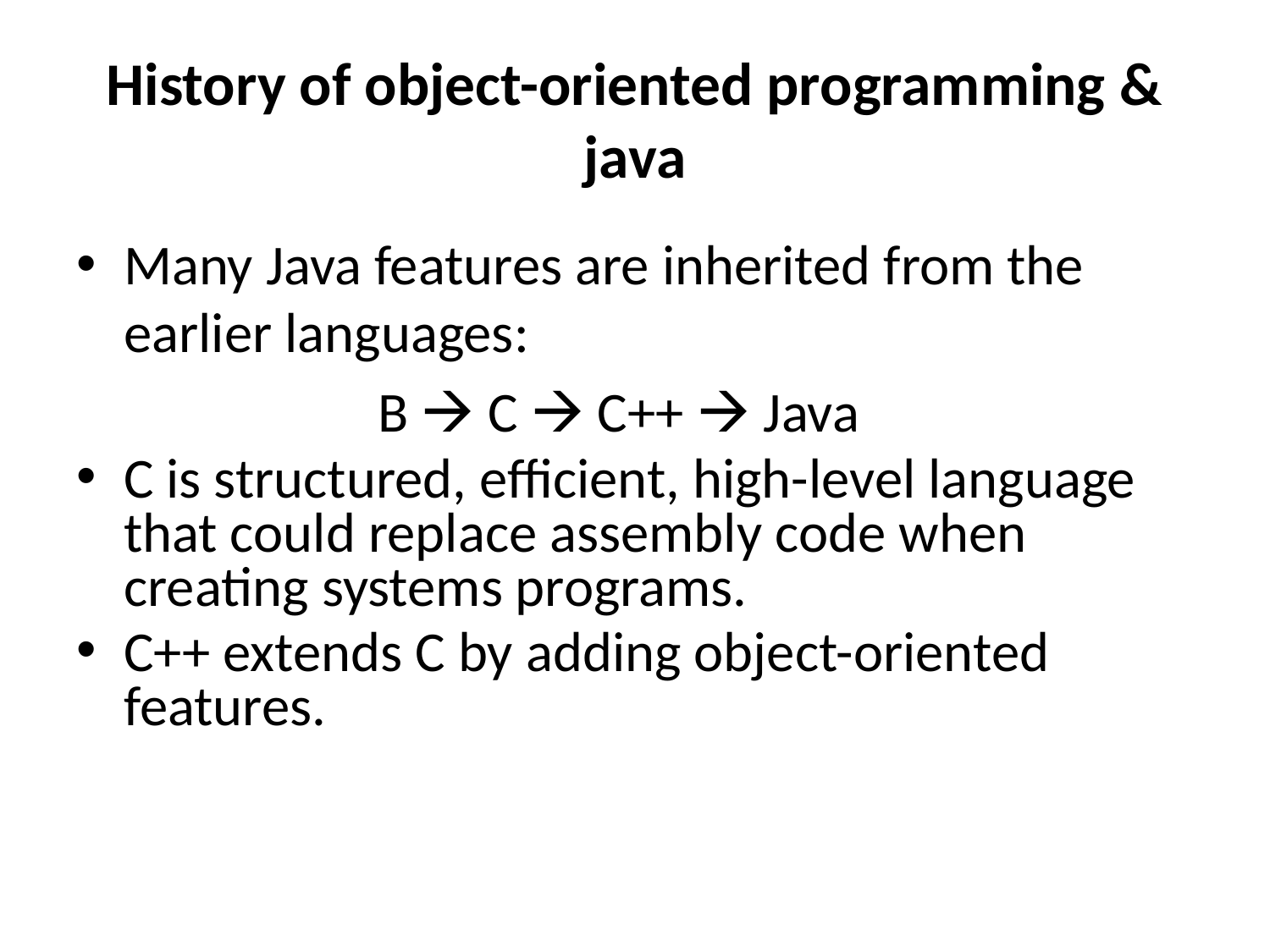

# History of object-oriented programming & java
Many Java features are inherited from the earlier languages:
			B 🡪 C 🡪 C++ 🡪 Java
C is structured, efficient, high-level language that could replace assembly code when creating systems programs.
C++ extends C by adding object-oriented features.